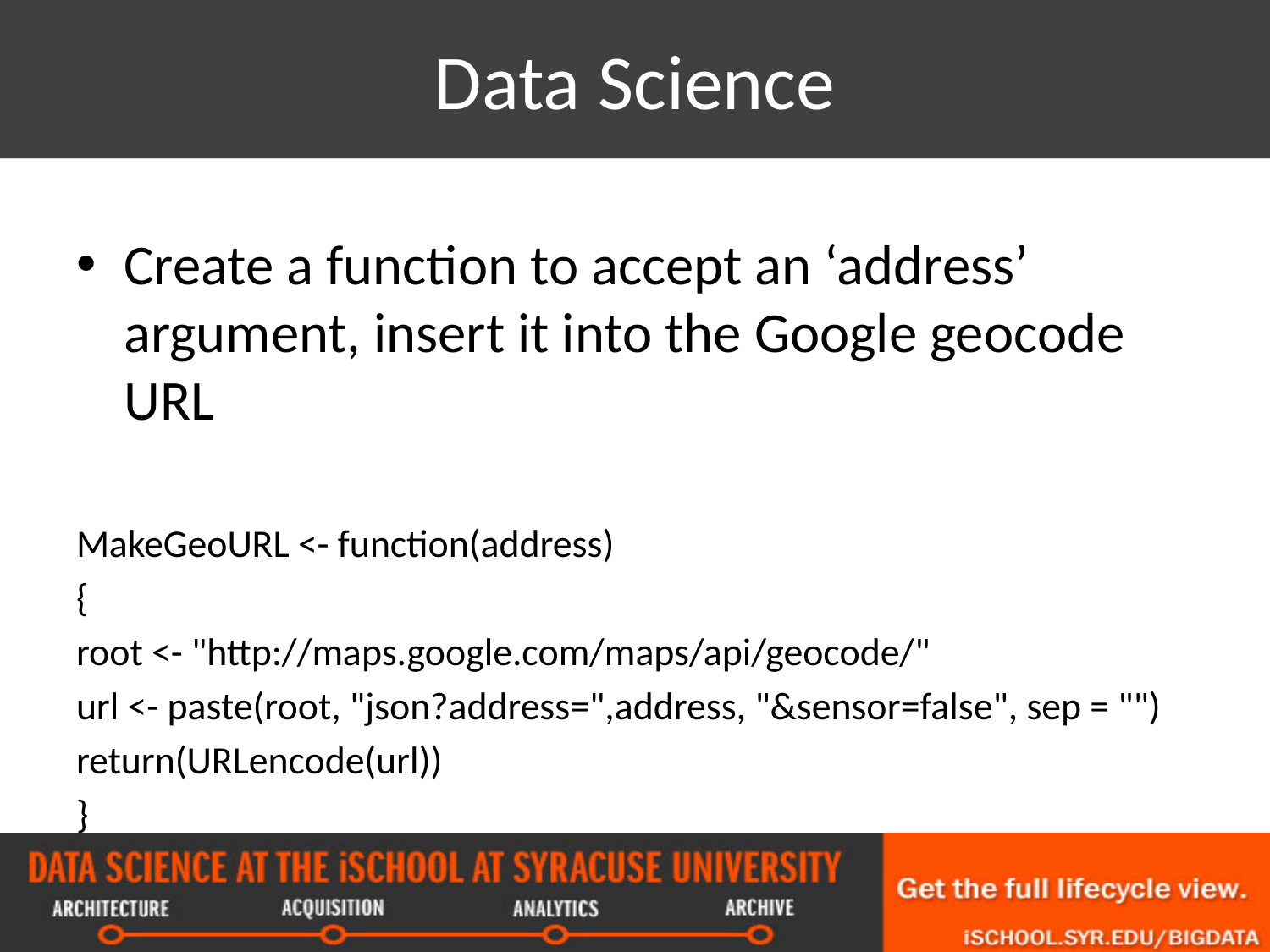

# Data Science
Create a function to accept an ‘address’ argument, insert it into the Google geocode URL

MakeGeoURL <- function(address)
{
root <- "http://maps.google.com/maps/api/geocode/"
url <- paste(root, "json?address=",address, "&sensor=false", sep = "")
return(URLencode(url))
}